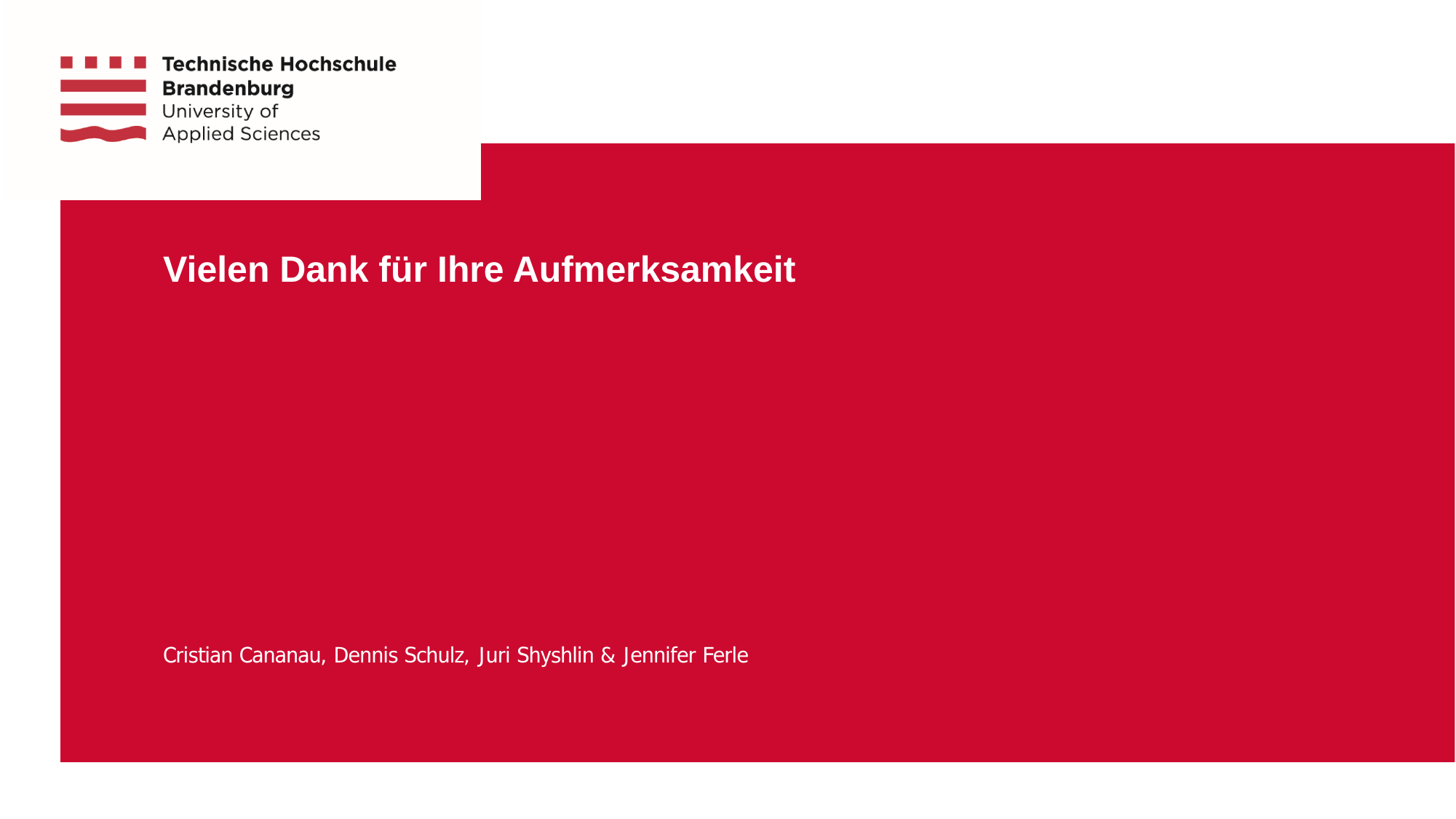

Cristian Cananau, Dennis Schulz, Juri Shyshlin & Jennifer Ferle